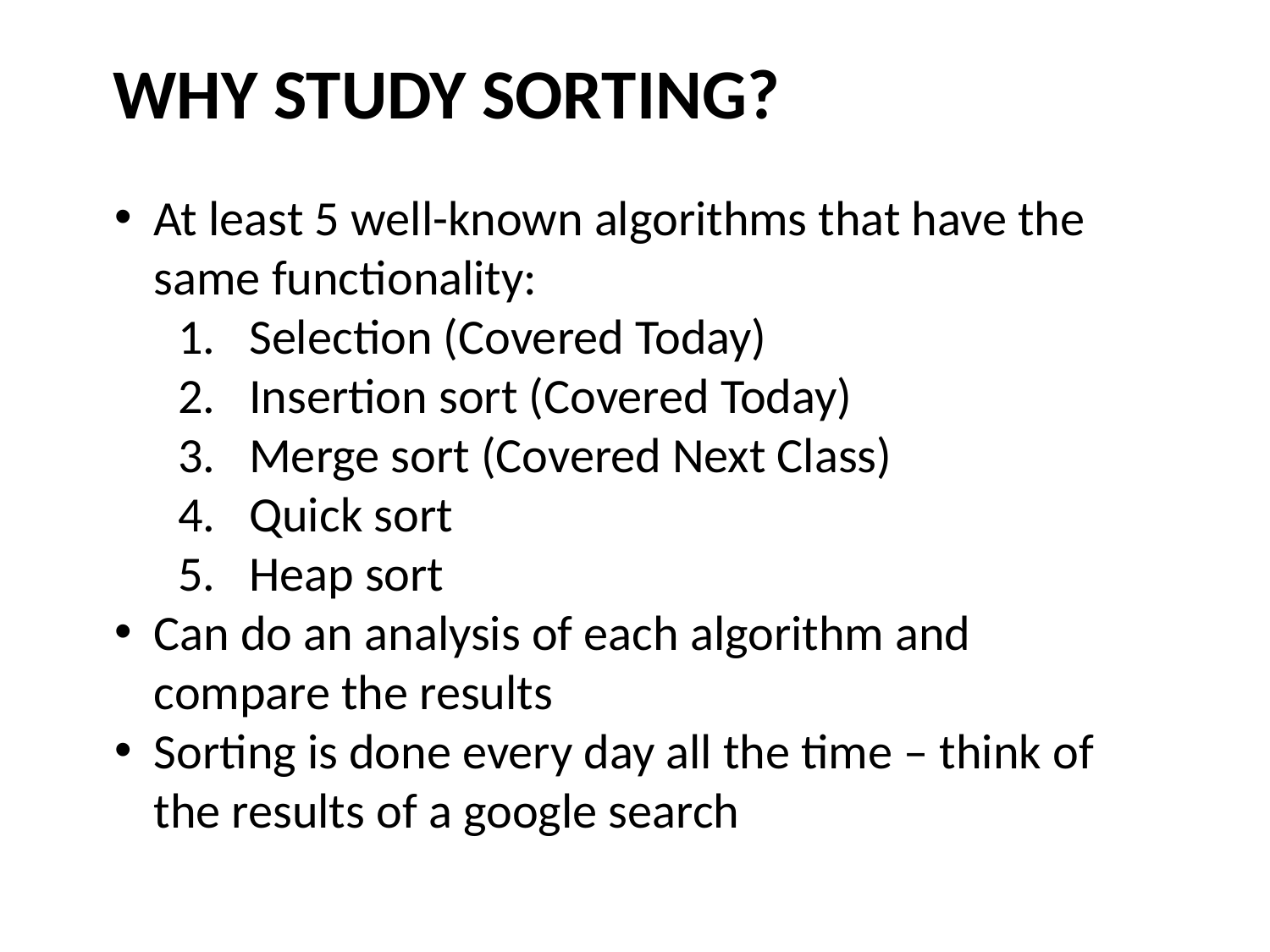

# Why study sorting?
At least 5 well-known algorithms that have the same functionality:
Selection (Covered Today)
Insertion sort (Covered Today)
Merge sort (Covered Next Class)
Quick sort
Heap sort
Can do an analysis of each algorithm and compare the results
Sorting is done every day all the time – think of the results of a google search